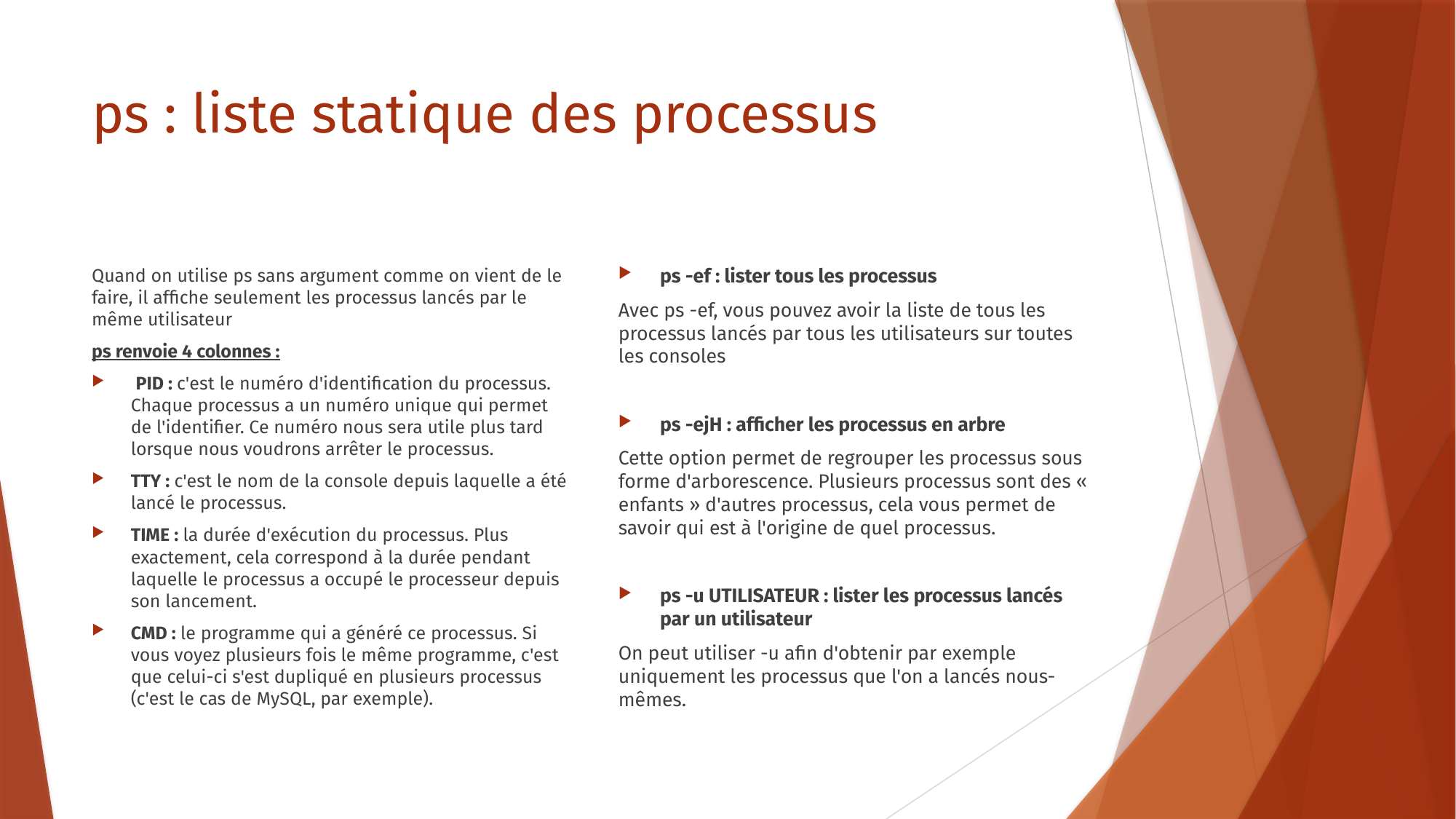

# ps : liste statique des processus
Quand on utilise ps sans argument comme on vient de le faire, il affiche seulement les processus lancés par le même utilisateur
ps renvoie 4 colonnes :
 PID : c'est le numéro d'identification du processus. Chaque processus a un numéro unique qui permet de l'identifier. Ce numéro nous sera utile plus tard lorsque nous voudrons arrêter le processus.
TTY : c'est le nom de la console depuis laquelle a été lancé le processus.
TIME : la durée d'exécution du processus. Plus exactement, cela correspond à la durée pendant laquelle le processus a occupé le processeur depuis son lancement.
CMD : le programme qui a généré ce processus. Si vous voyez plusieurs fois le même programme, c'est que celui-ci s'est dupliqué en plusieurs processus (c'est le cas de MySQL, par exemple).

ps -ef : lister tous les processus
Avec ps -ef, vous pouvez avoir la liste de tous les processus lancés par tous les utilisateurs sur toutes les consoles

ps -ejH : afficher les processus en arbre
Cette option permet de regrouper les processus sous forme d'arborescence. Plusieurs processus sont des « enfants » d'autres processus, cela vous permet de savoir qui est à l'origine de quel processus.

ps -u UTILISATEUR : lister les processus lancés par un utilisateur
On peut utiliser -u afin d'obtenir par exemple uniquement les processus que l'on a lancés nous-mêmes.